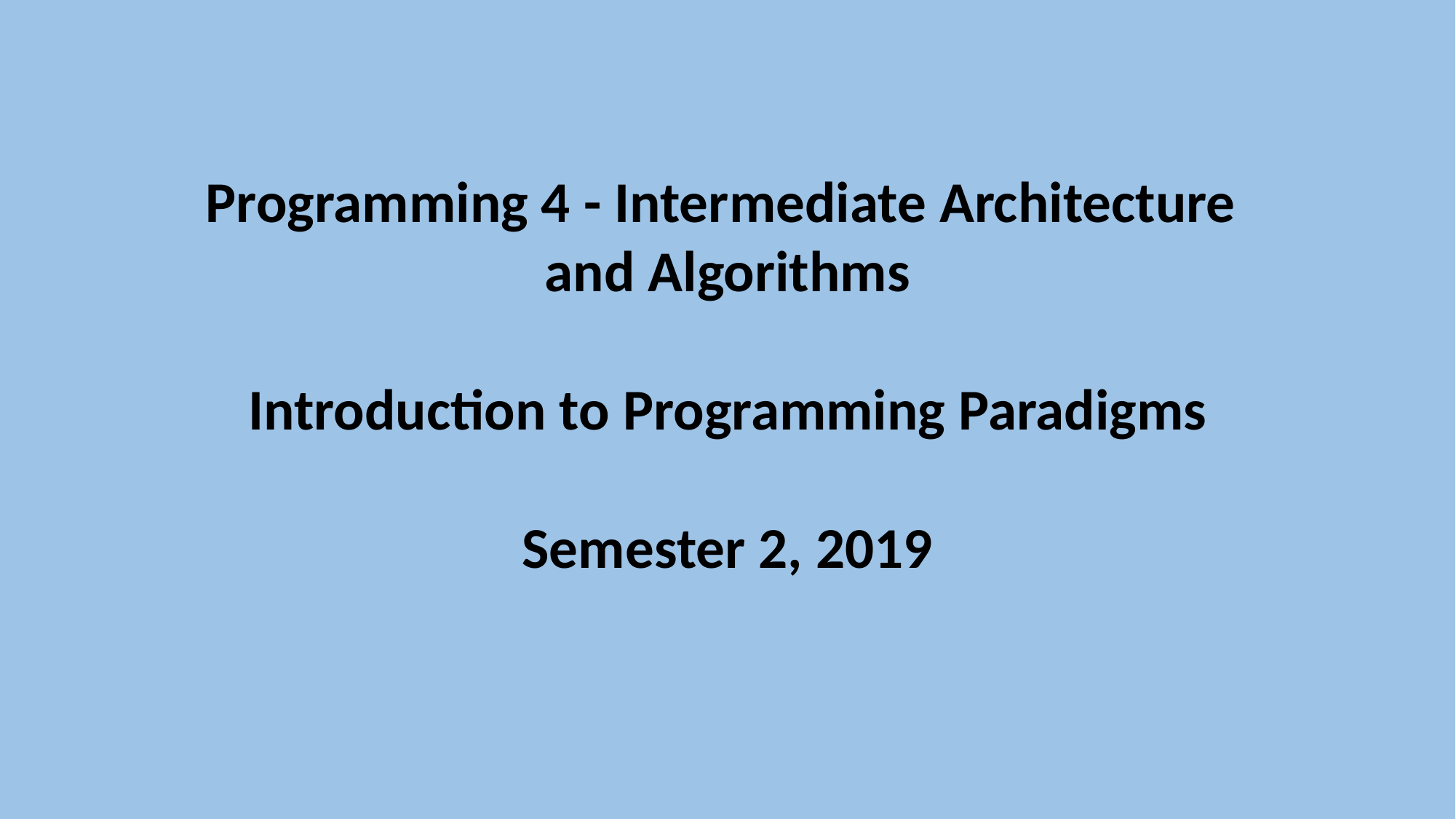

Programming 4 - Intermediate Architecture
and Algorithms

Introduction to Programming Paradigms

Semester 2, 2019